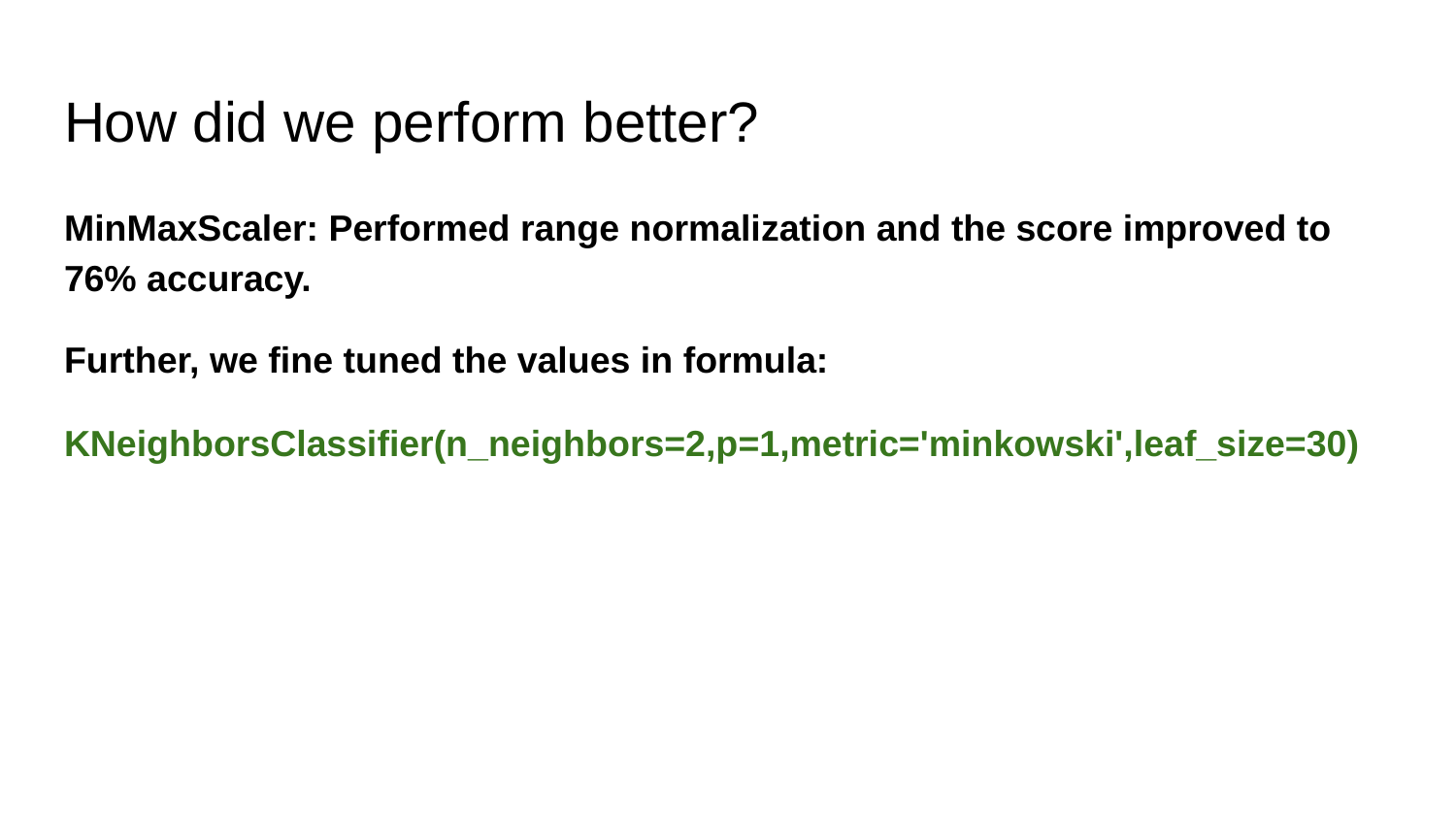

# How did we perform better?
MinMaxScaler: Performed range normalization and the score improved to 76% accuracy.
Further, we fine tuned the values in formula:
KNeighborsClassifier(n_neighbors=2,p=1,metric='minkowski',leaf_size=30)